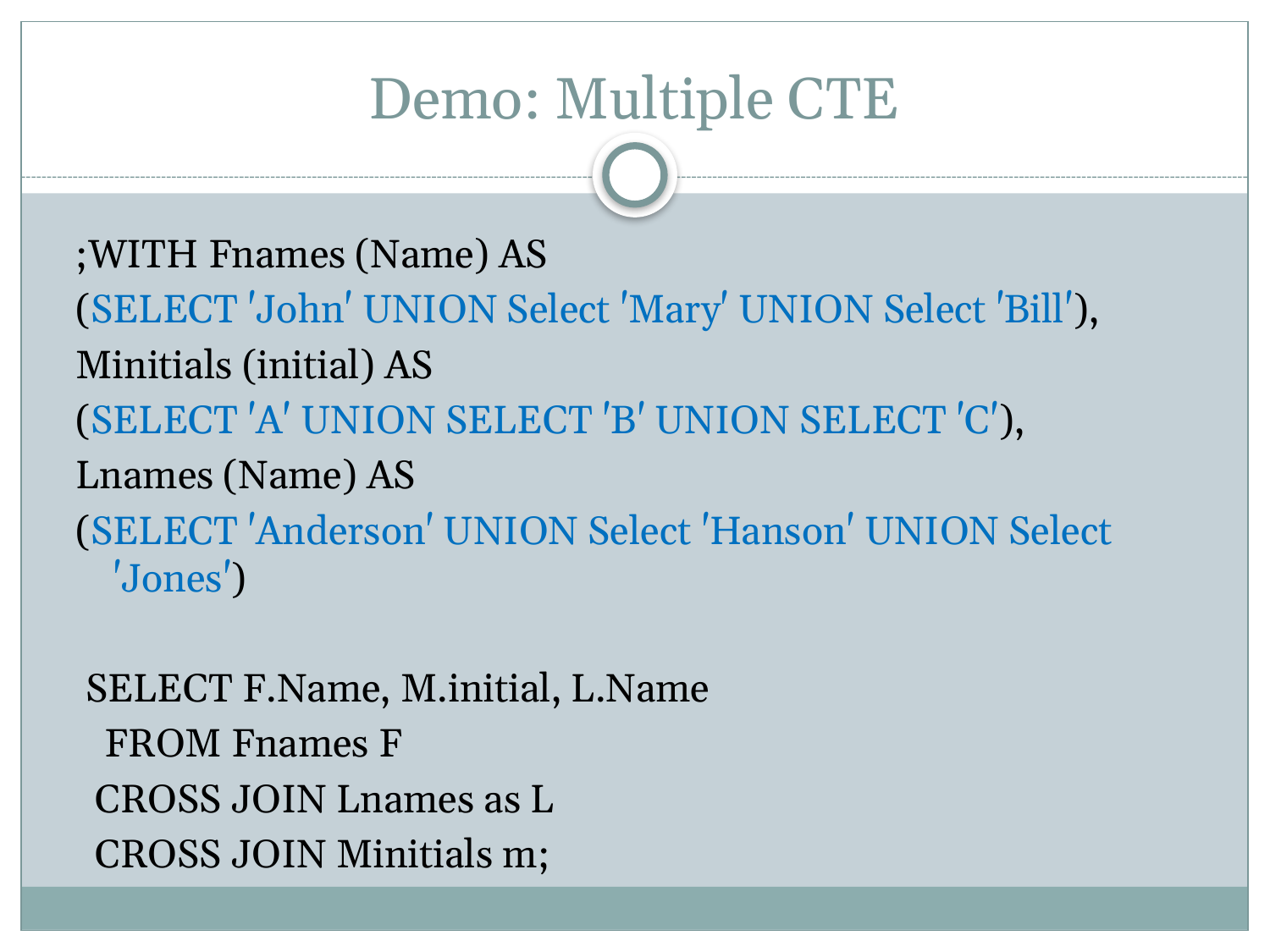

# Demo: Multiple CTE
;WITH Fnames (Name) AS
(SELECT 'John' UNION Select 'Mary' UNION Select 'Bill'),
Minitials (initial) AS
(SELECT 'A' UNION SELECT 'B' UNION SELECT 'C'),
Lnames (Name) AS
(SELECT 'Anderson' UNION Select 'Hanson' UNION Select 'Jones')

 SELECT F.Name, M.initial, L.Name
   FROM Fnames F
  CROSS JOIN Lnames as L
  CROSS JOIN Minitials m;